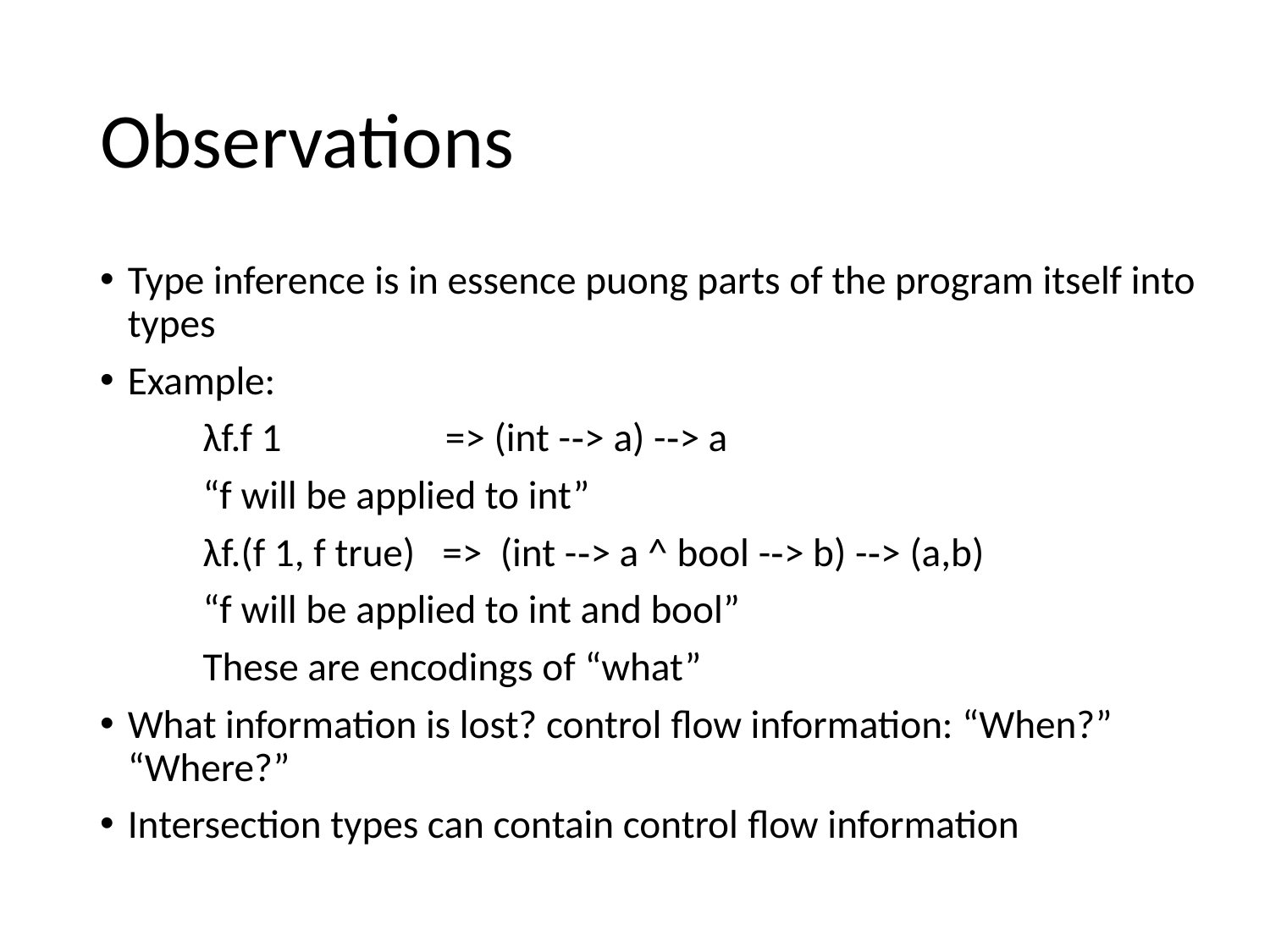

# Observations
Type inference is in essence puong parts of the program itself into types
Example:
	λf.f 1                  => (int -­‐> a) -­‐> a
	“f will be applied to int”
	λf.(f 1, f true)   =>  (int -­‐> a ^ bool -­‐> b) -­‐> (a,b)
	“f will be applied to int and bool”
	These are encodings of “what”
What information is lost? control flow information: “When?” “Where?”
Intersection types can contain control flow information